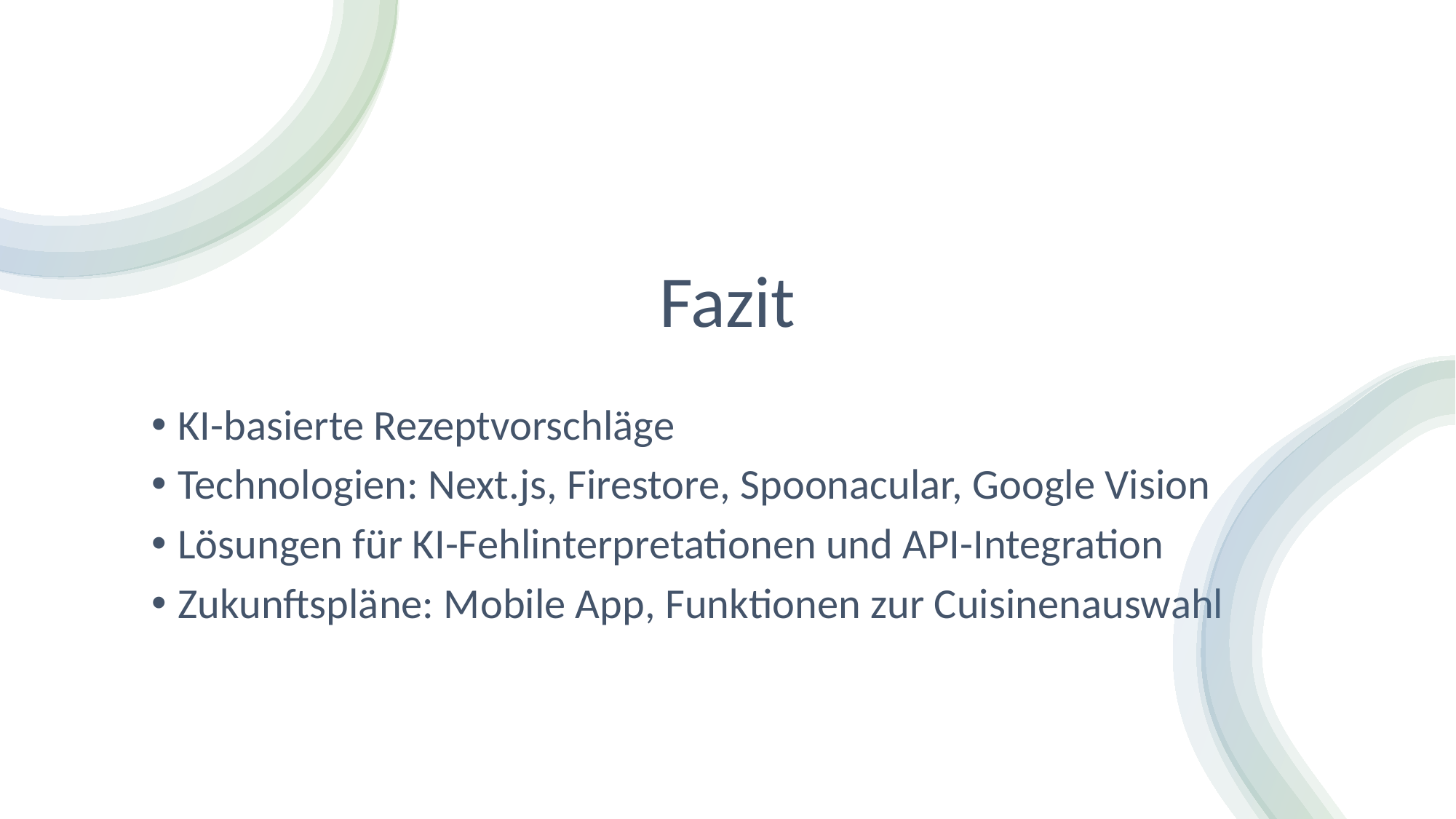

# Fazit
KI-basierte Rezeptvorschläge
Technologien: Next.js, Firestore, Spoonacular, Google Vision
Lösungen für KI-Fehlinterpretationen und API-Integration
Zukunftspläne: Mobile App, Funktionen zur Cuisinenauswahl